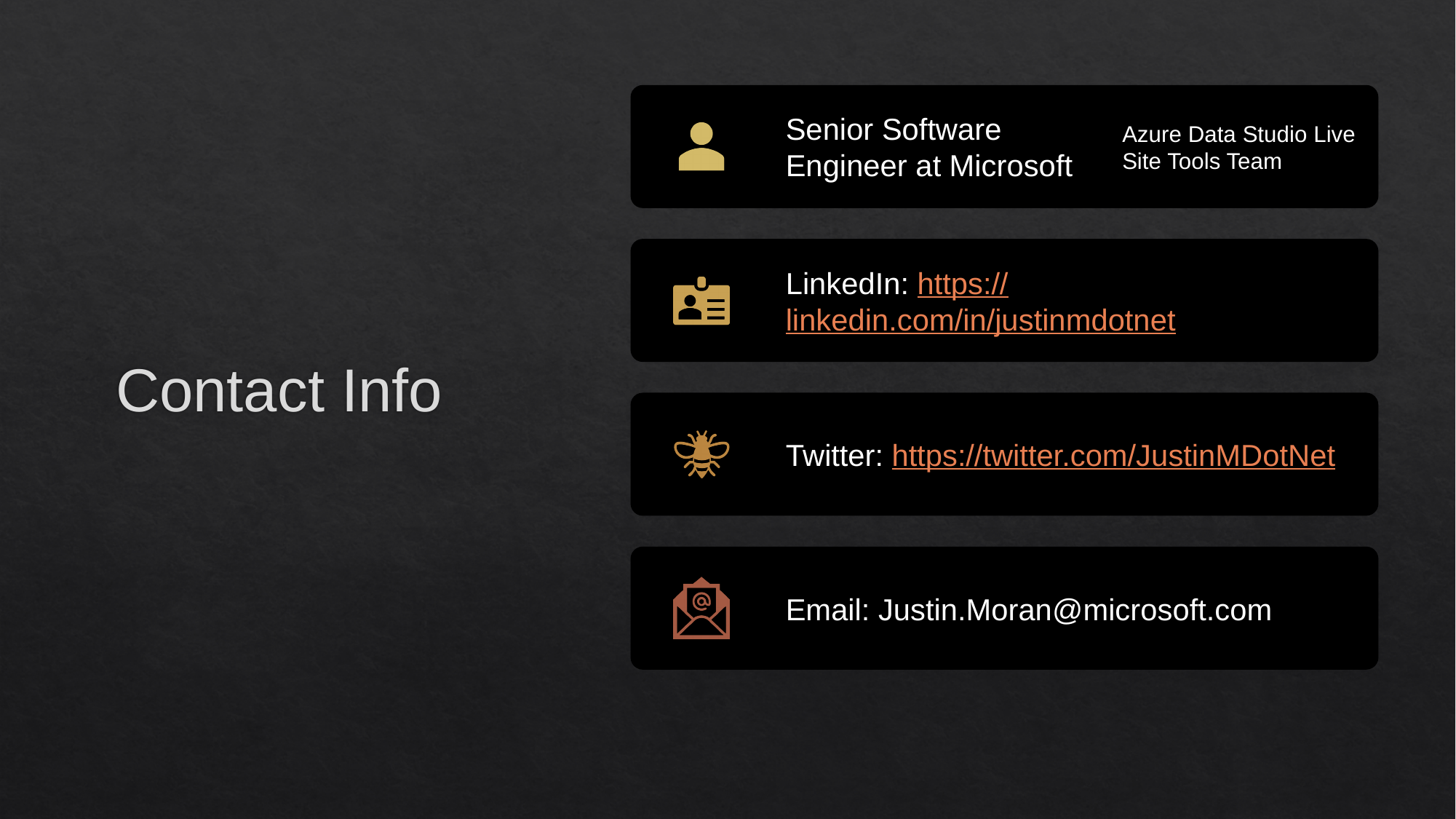

# Contact Info
Senior Software Engineer at Microsoft
Azure Data Studio Live Site Tools Team
LinkedIn: https://linkedin.com/in/justinmdotnet
Twitter: https://twitter.com/JustinMDotNet
Email: Justin.Moran@microsoft.com